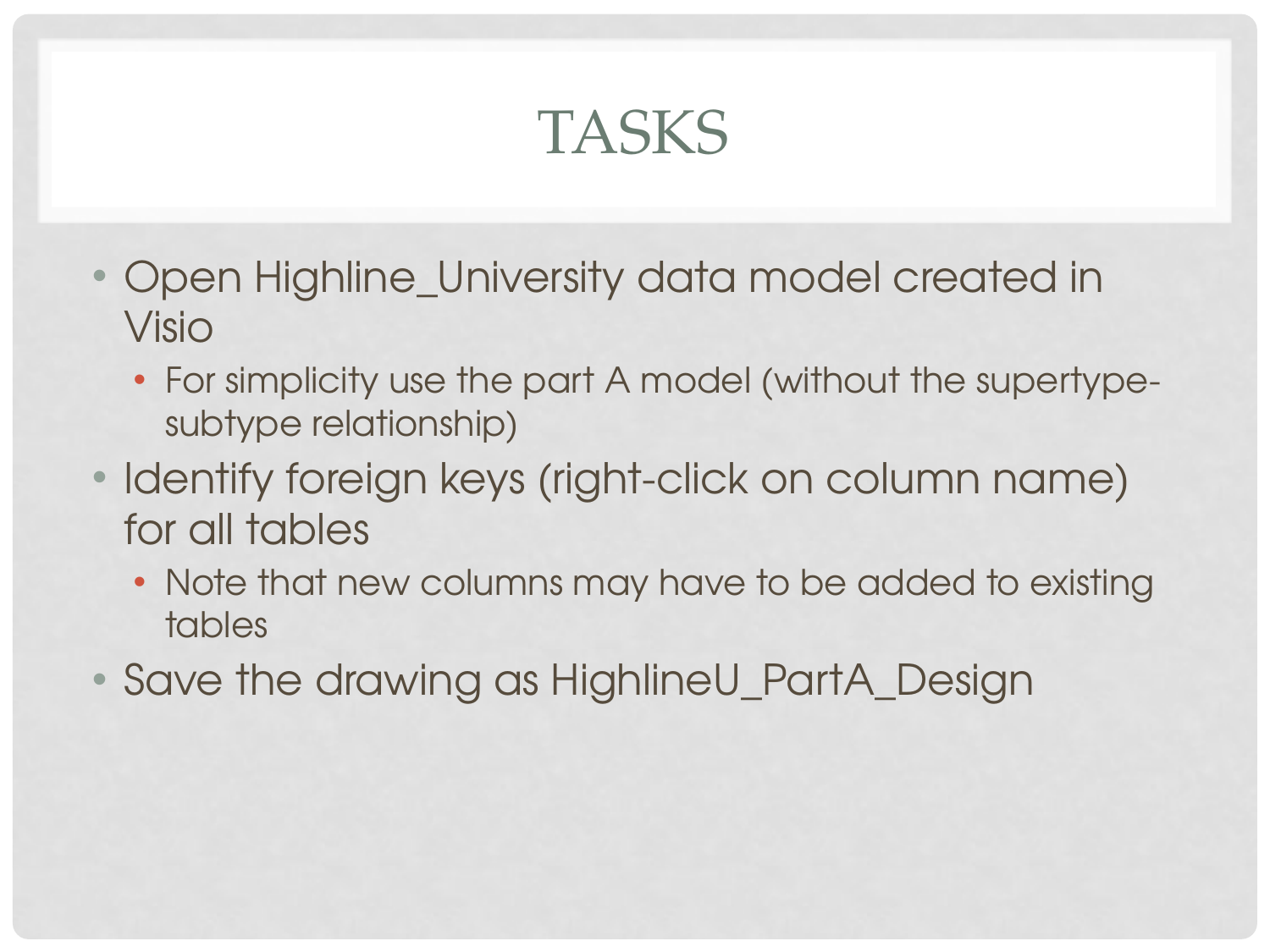

# TASKS
Open Highline_University data model created in Visio
For simplicity use the part A model (without the supertype-subtype relationship)
Identify foreign keys (right-click on column name) for all tables
Note that new columns may have to be added to existing tables
Save the drawing as HighlineU_PartA_Design